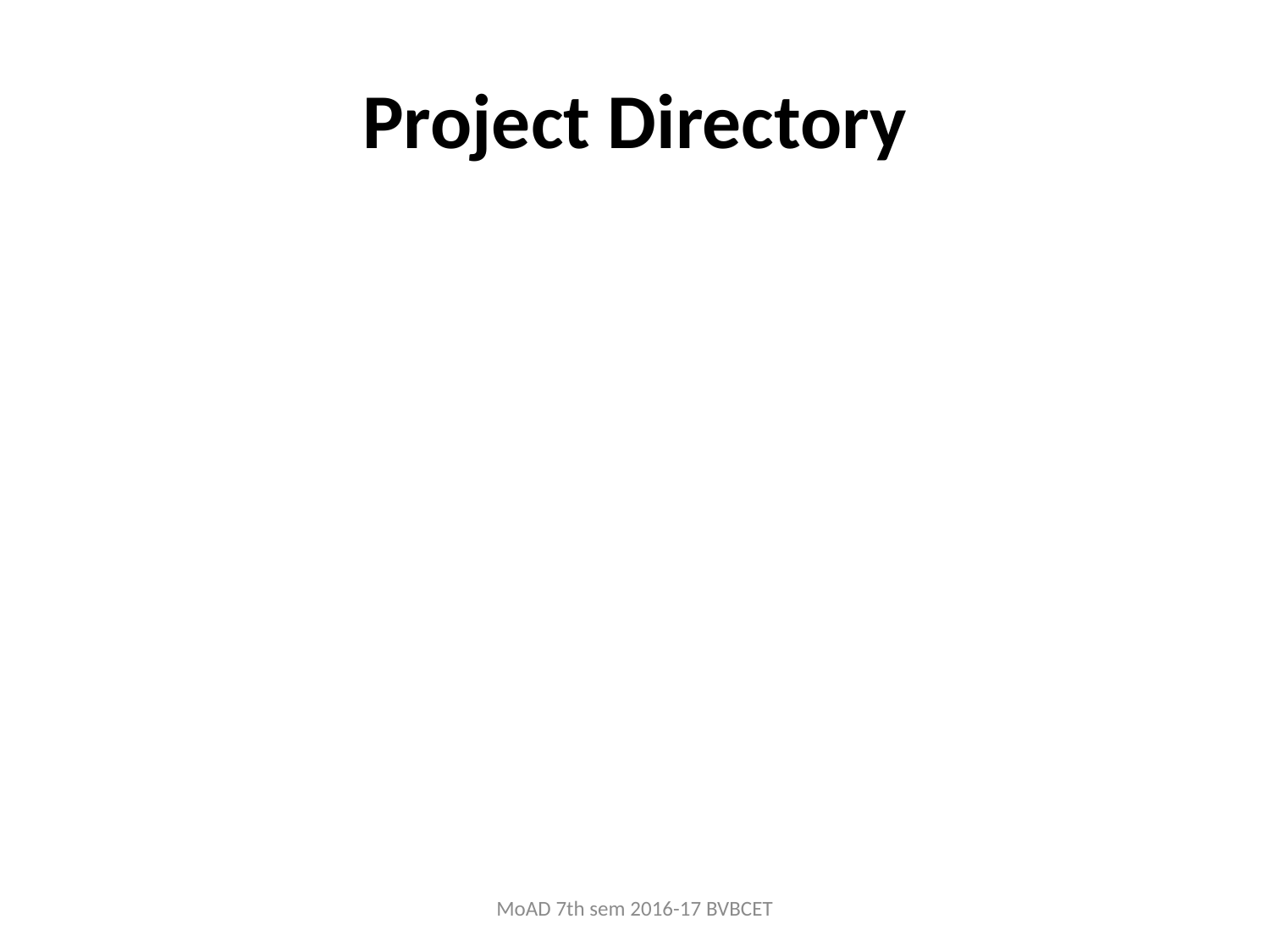

# Project Directory

MoAD 7th sem 2016-17 BVBCET